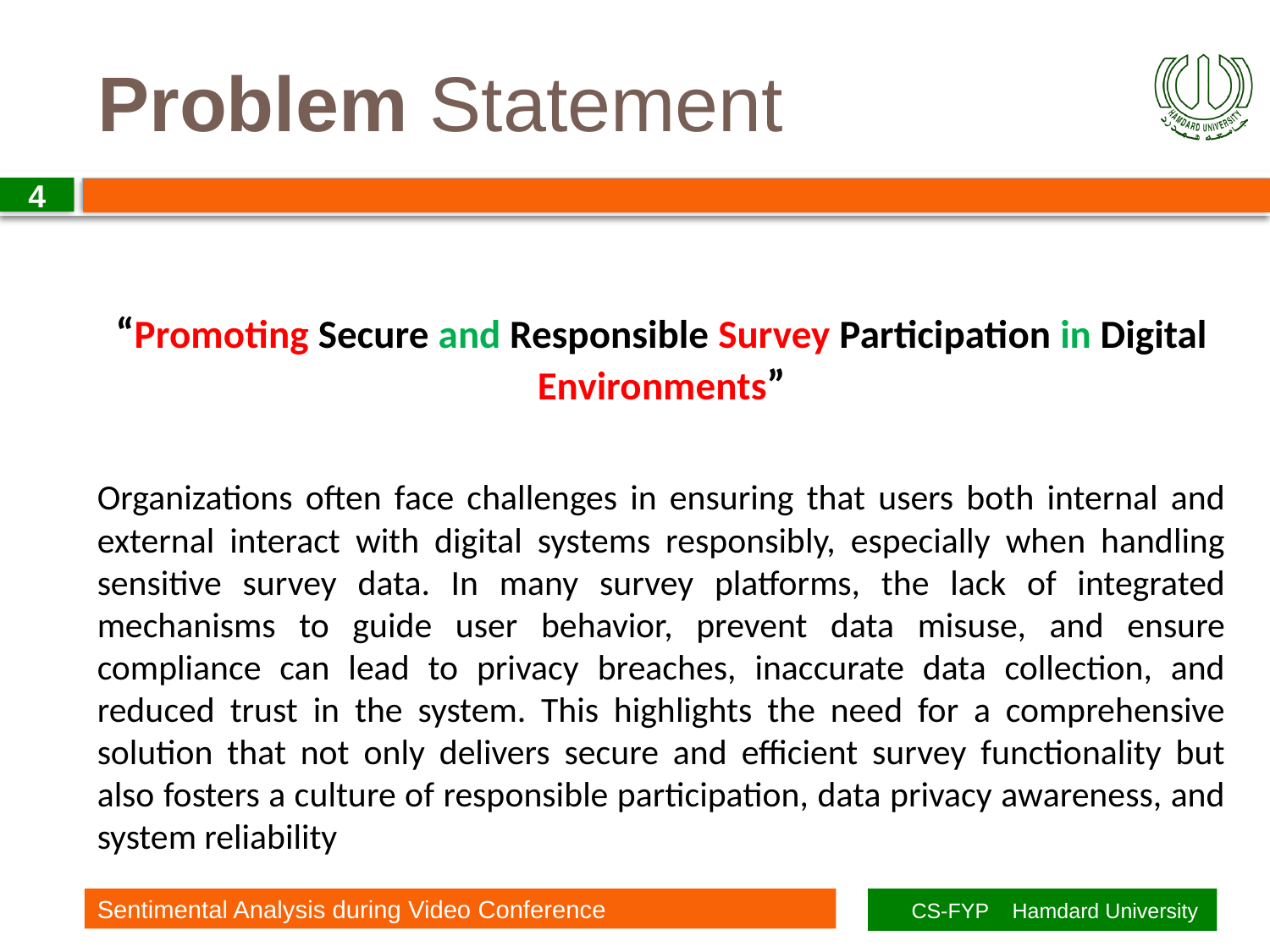

# Problem Statement
4

“Promoting Secure and Responsible Survey Participation in Digital Environments”

Organizations often face challenges in ensuring that users both internal and external interact with digital systems responsibly, especially when handling sensitive survey data. In many survey platforms, the lack of integrated mechanisms to guide user behavior, prevent data misuse, and ensure compliance can lead to privacy breaches, inaccurate data collection, and reduced trust in the system. This highlights the need for a comprehensive solution that not only delivers secure and efficient survey functionality but also fosters a culture of responsible participation, data privacy awareness, and system reliability
Sentimental Analysis during Video Conference
CS-FYP    Hamdard University